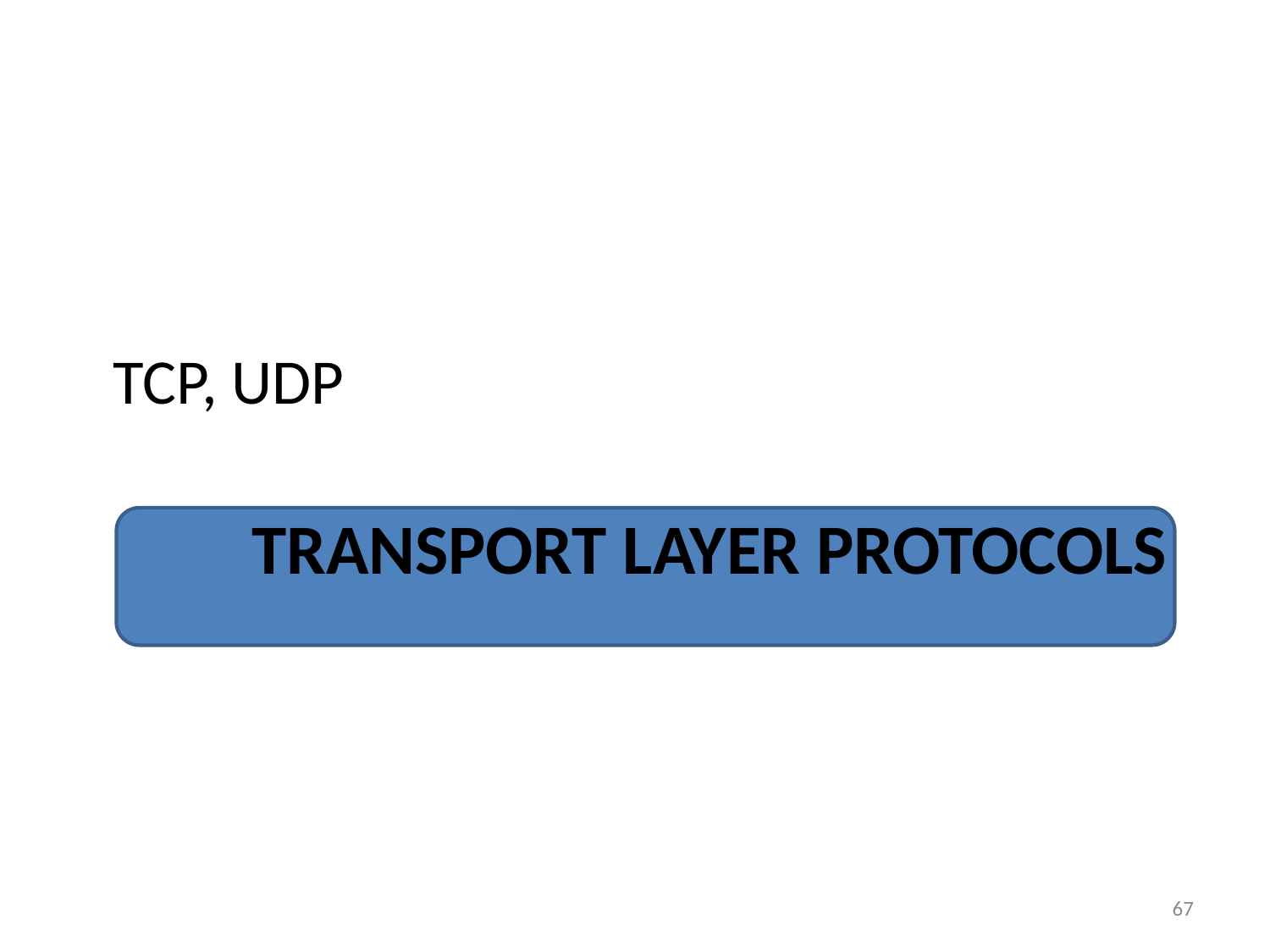

TCP, UDP
# Transport Layer Protocols

67